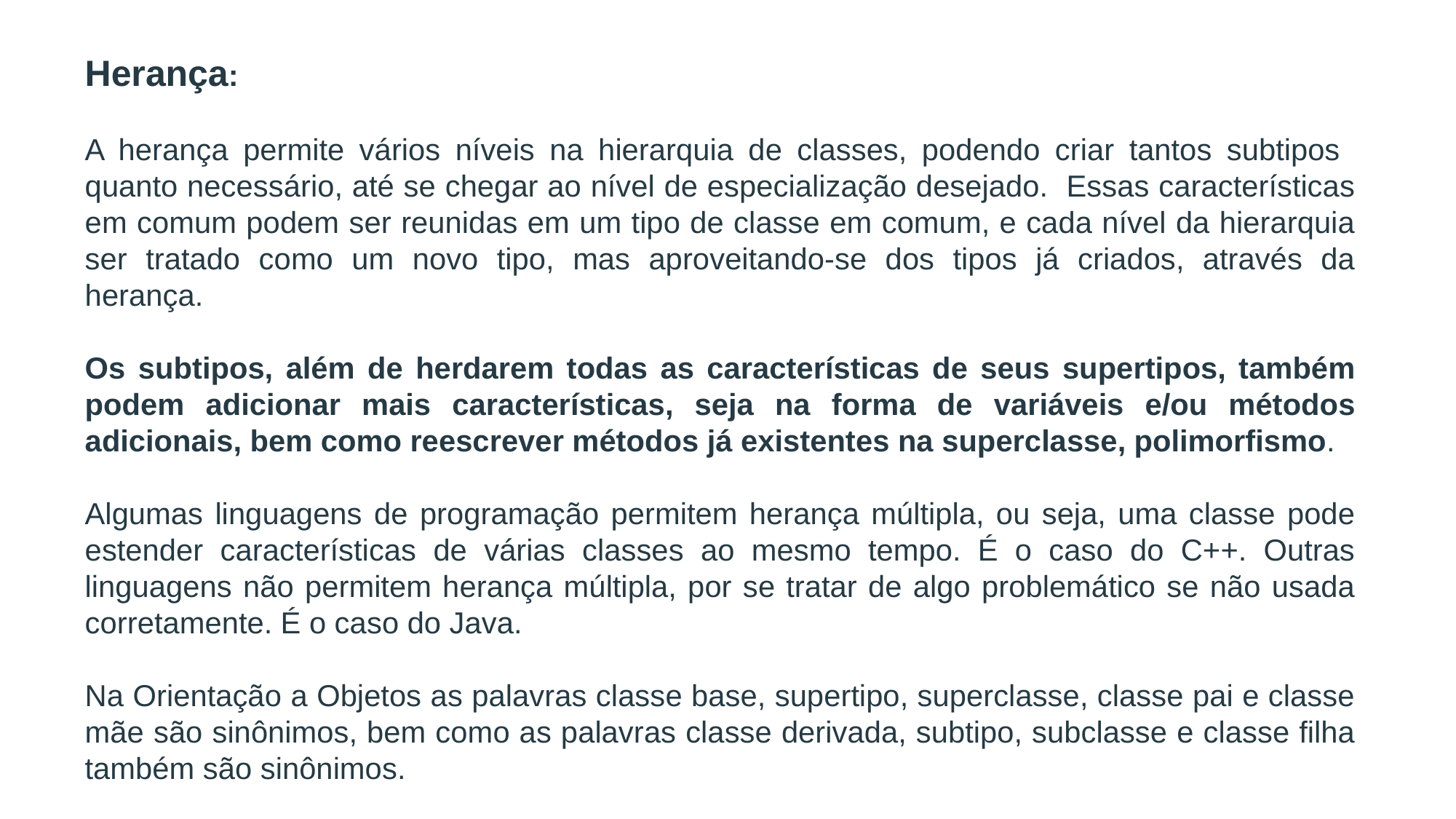

Herança:

A herança permite vários níveis na hierarquia de classes, podendo criar tantos subtipos  quanto necessário, até se chegar ao nível de especialização desejado.  Essas características em comum podem ser reunidas em um tipo de classe em comum, e cada nível da hierarquia ser tratado como um novo tipo, mas aproveitando-se dos tipos já criados, através da herança.

Os subtipos, além de herdarem todas as características de seus supertipos, também podem adicionar mais características, seja na forma de variáveis e/ou métodos adicionais, bem como reescrever métodos já existentes na superclasse, polimorfismo.

Algumas linguagens de programação permitem herança múltipla, ou seja, uma classe pode estender características de várias classes ao mesmo tempo. É o caso do C++. Outras linguagens não permitem herança múltipla, por se tratar de algo problemático se não usada corretamente. É o caso do Java.

Na Orientação a Objetos as palavras classe base, supertipo, superclasse, classe pai e classe mãe são sinônimos, bem como as palavras classe derivada, subtipo, subclasse e classe filha também são sinônimos.